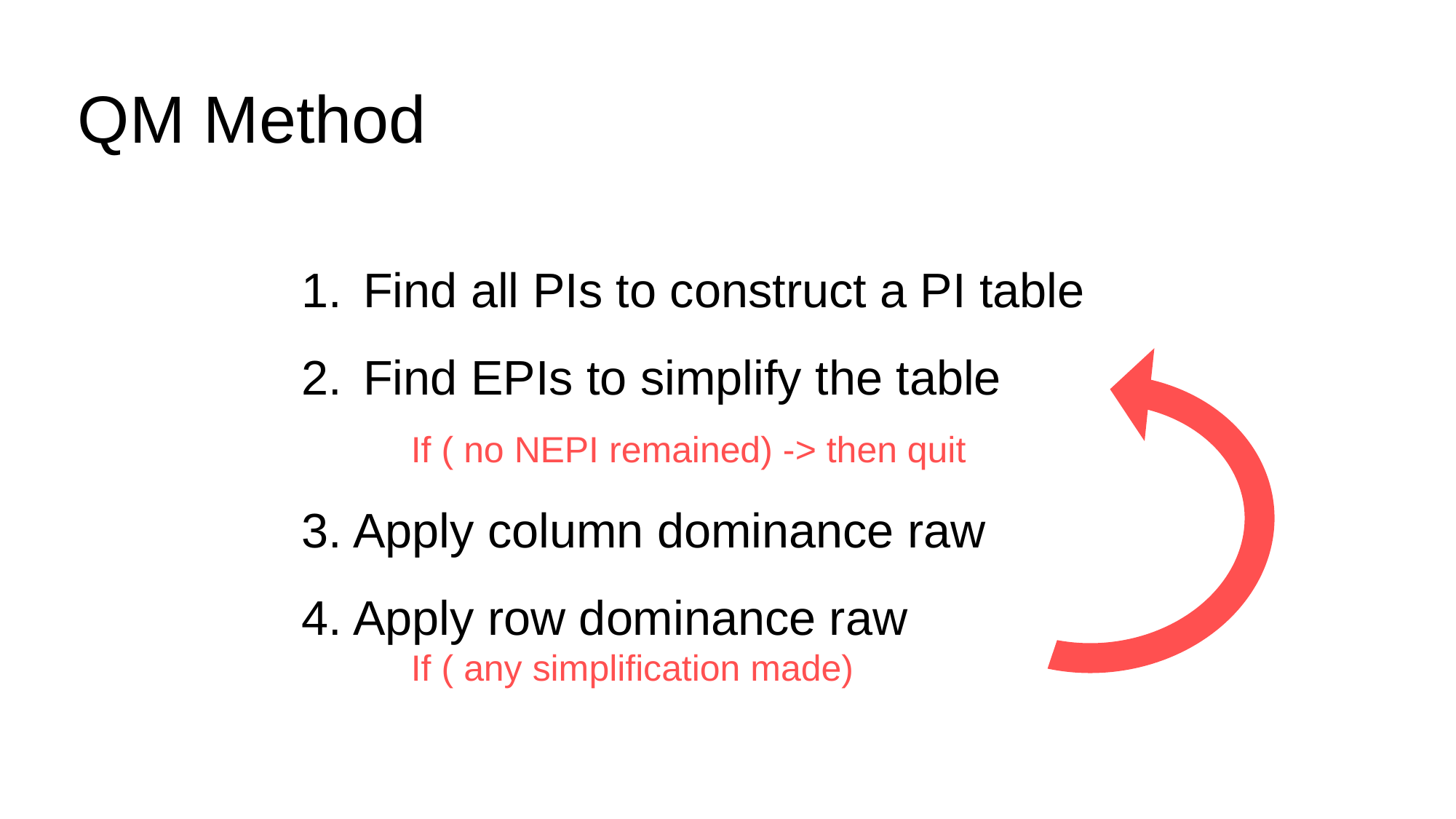

# QM Method
Find all PIs to construct a PI table
Find EPIs to simplify the table
	If ( no NEPI remained) -> then quit
3. Apply column dominance raw
4. Apply row dominance raw
	If ( any simplification made)